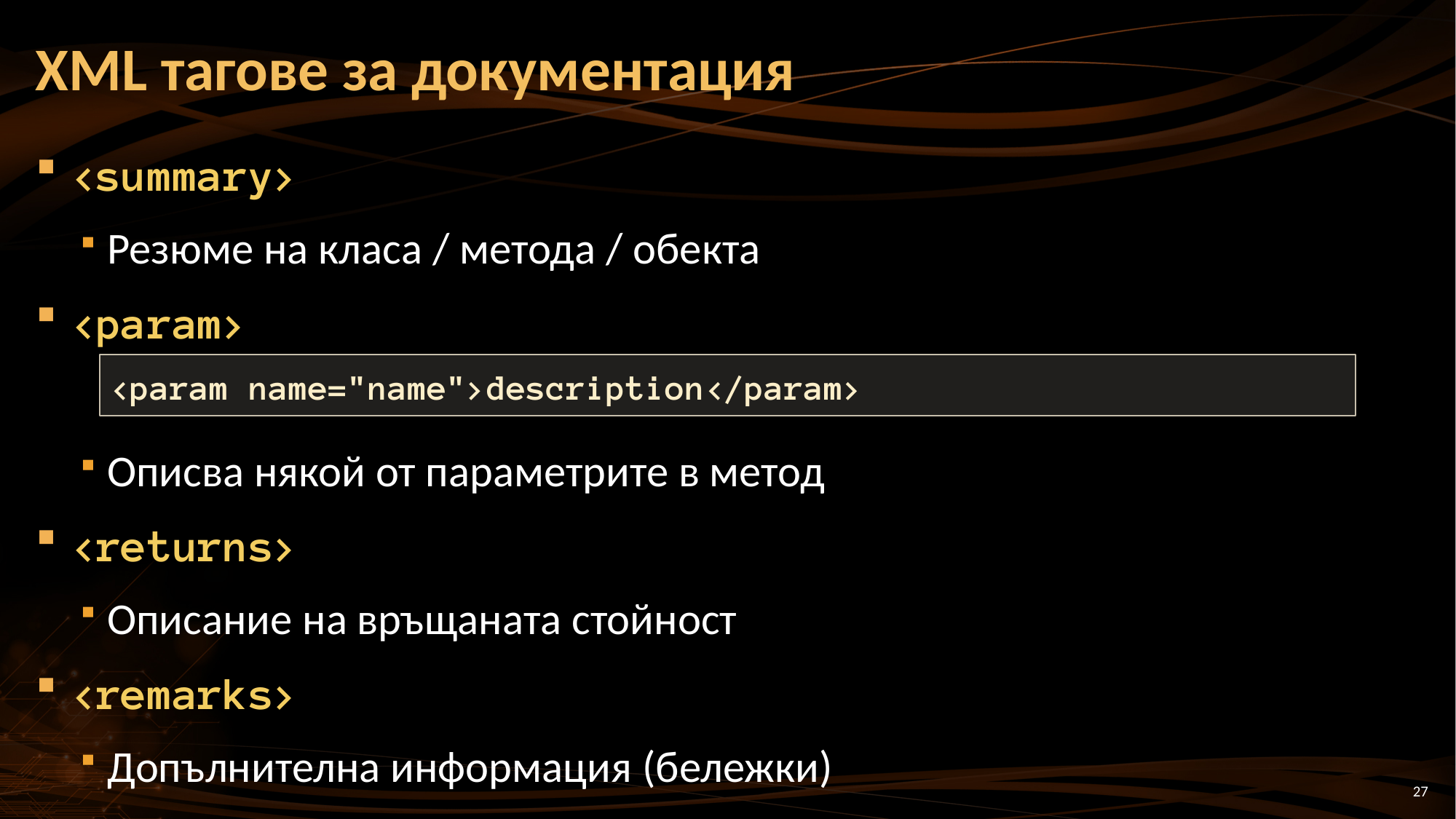

# XML тагове за документация
<summary>
Резюме на класа / метода / обекта
<param>

Описва някой от параметрите в метод
<returns>
Описание на връщаната стойност
<remarks>
Допълнителна информация (бележки)
<param name="name">description</param>
27